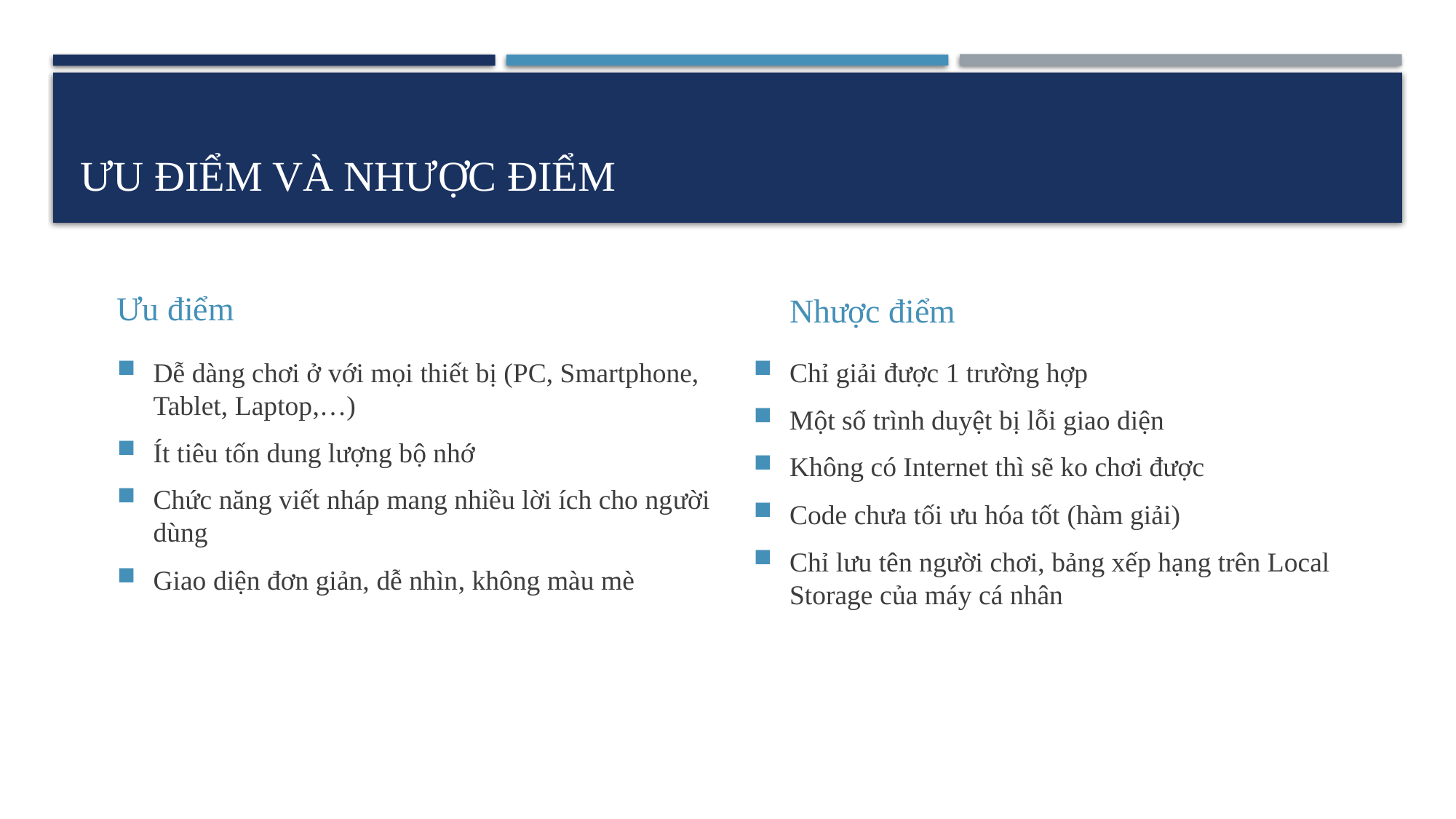

# Ưu điểm và nhược điểm
Ưu điểm
Nhược điểm
Dễ dàng chơi ở với mọi thiết bị (PC, Smartphone, Tablet, Laptop,…)
Ít tiêu tốn dung lượng bộ nhớ
Chức năng viết nháp mang nhiều lời ích cho người dùng
Giao diện đơn giản, dễ nhìn, không màu mè
Chỉ giải được 1 trường hợp
Một số trình duyệt bị lỗi giao diện
Không có Internet thì sẽ ko chơi được
Code chưa tối ưu hóa tốt (hàm giải)
Chỉ lưu tên người chơi, bảng xếp hạng trên Local Storage của máy cá nhân